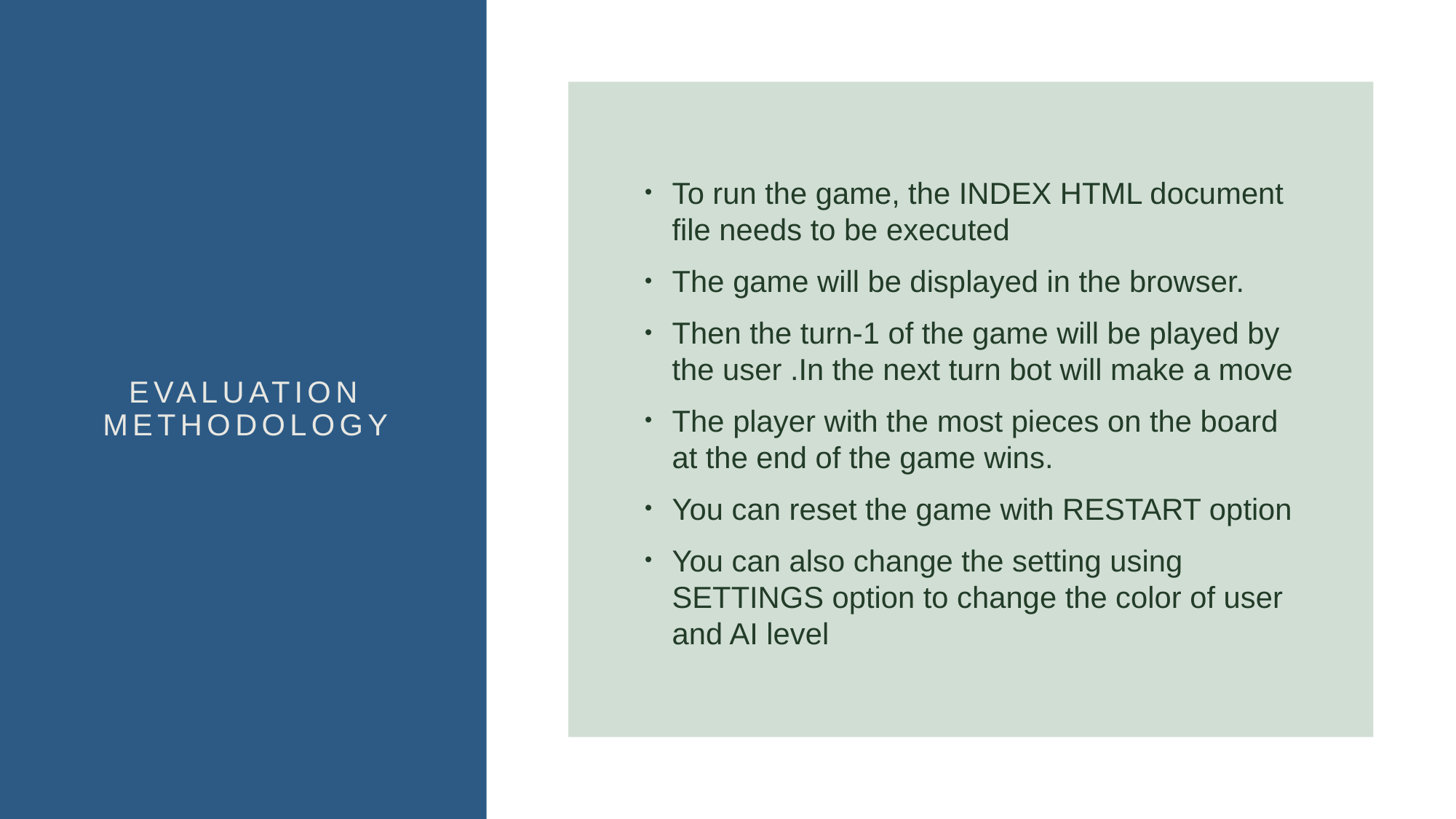

To run the game, the INDEX HTML document file needs to be executed
The game will be displayed in the browser.
Then the turn-1 of the game will be played by the user .In the next turn bot will make a move
The player with the most pieces on the board at the end of the game wins.
You can reset the game with RESTART option
You can also change the setting using SETTINGS option to change the color of user and AI level
# Evaluation methodology